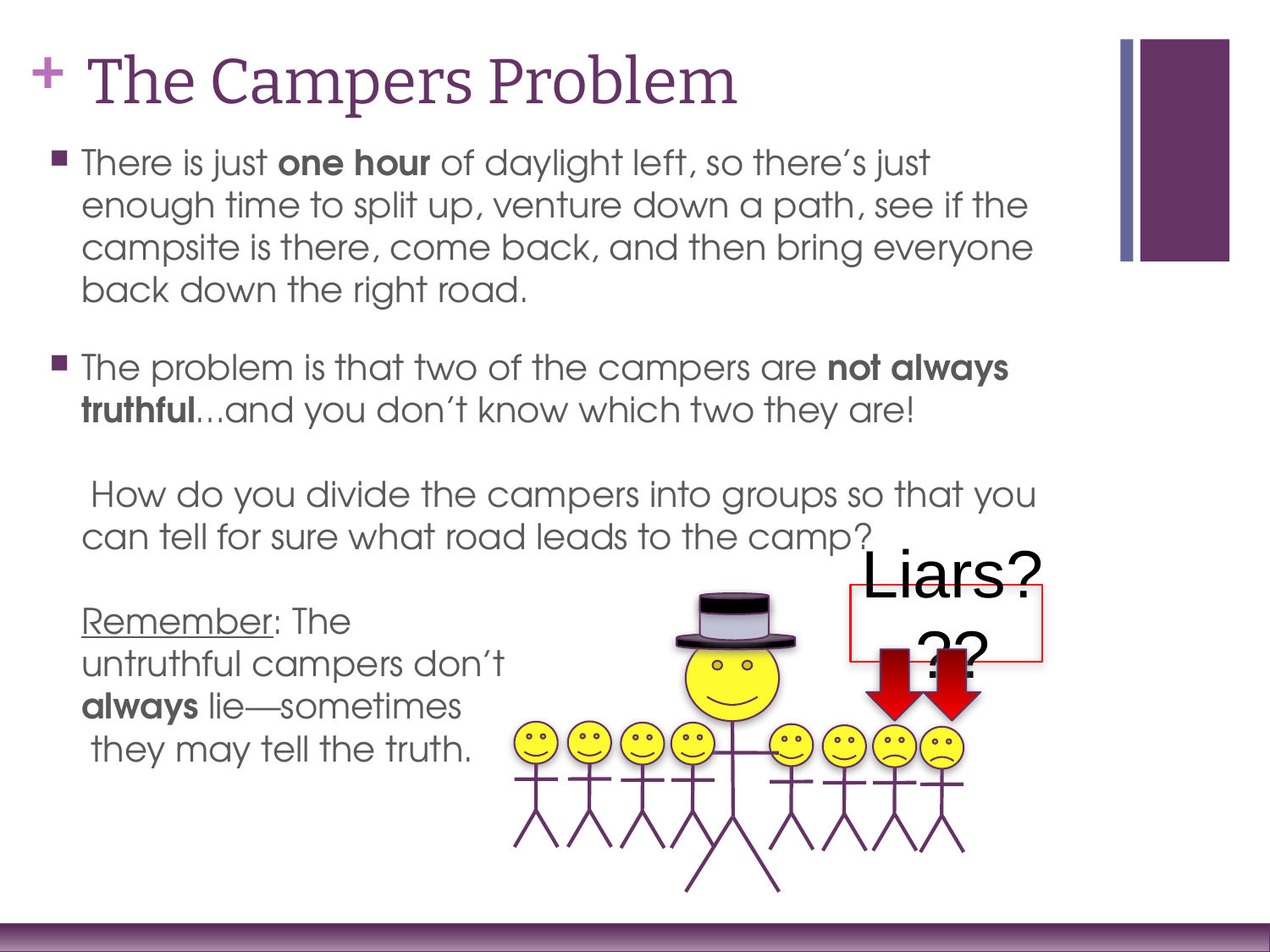

# The Campers Problem
There is just one hour of daylight left, so there’s just enough time to split up, venture down a path, see if the campsite is there, come back, and then bring everyone back down the right road.
The problem is that two of the campers are not always truthful…and you don’t know which two they are!
 How do you divide the campers into groups so that you can tell for sure what road leads to the camp?
Remember: The
untruthful campers don’t
always lie—sometimes
 they may tell the truth.

Liars???